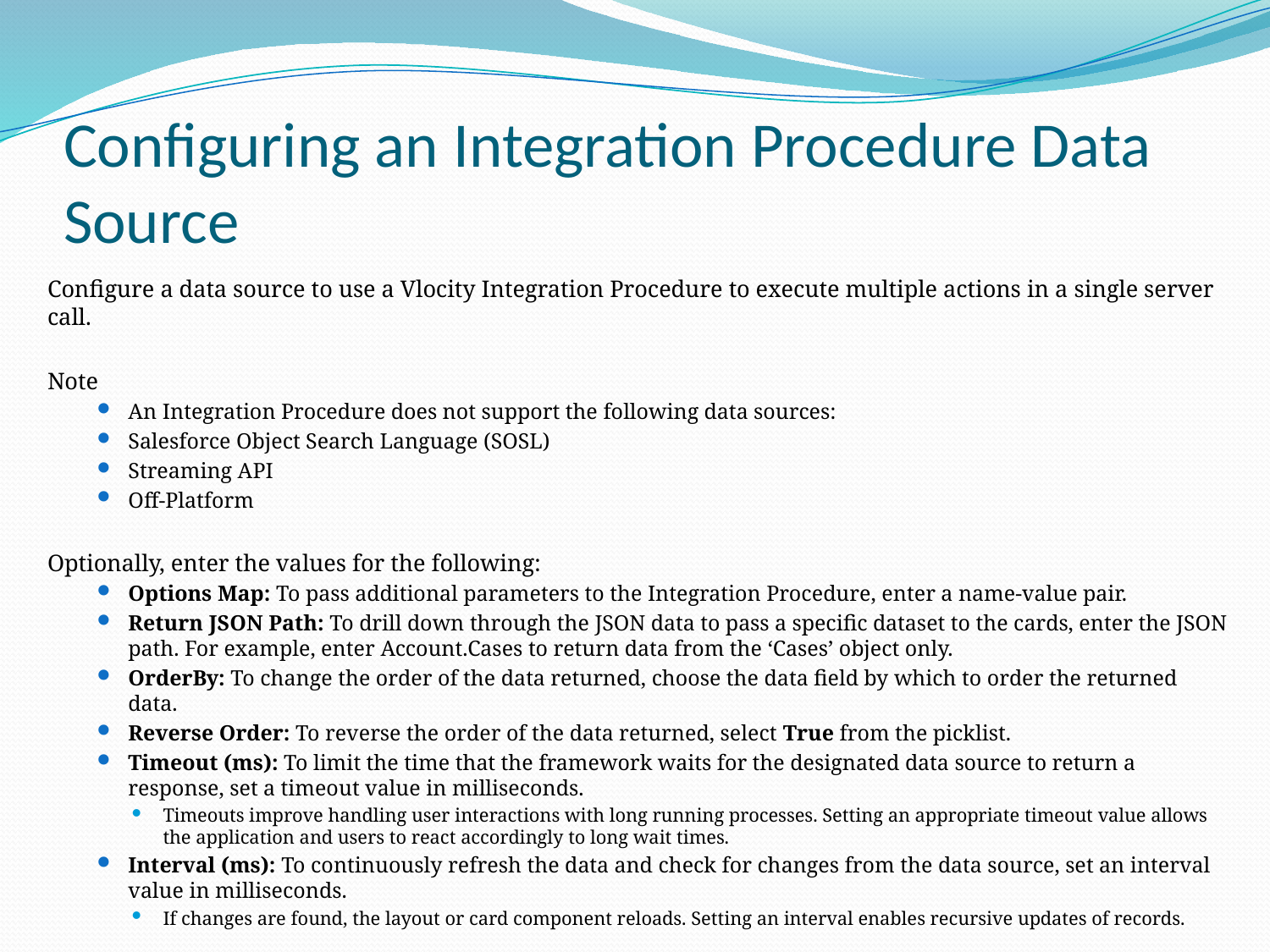

# Configuring an Integration Procedure Data Source
Configure a data source to use a Vlocity Integration Procedure to execute multiple actions in a single server call.

Note
An Integration Procedure does not support the following data sources:
Salesforce Object Search Language (SOSL)
Streaming API
Off-Platform

Optionally, enter the values for the following:
Options Map: To pass additional parameters to the Integration Procedure, enter a name-value pair.
Return JSON Path: To drill down through the JSON data to pass a specific dataset to the cards, enter the JSON path. For example, enter Account.Cases to return data from the ‘Cases’ object only.
OrderBy: To change the order of the data returned, choose the data field by which to order the returned data.
Reverse Order: To reverse the order of the data returned, select True from the picklist.
Timeout (ms): To limit the time that the framework waits for the designated data source to return a response, set a timeout value in milliseconds.
Timeouts improve handling user interactions with long running processes. Setting an appropriate timeout value allows the application and users to react accordingly to long wait times.
Interval (ms): To continuously refresh the data and check for changes from the data source, set an interval value in milliseconds.
If changes are found, the layout or card component reloads. Setting an interval enables recursive updates of records.